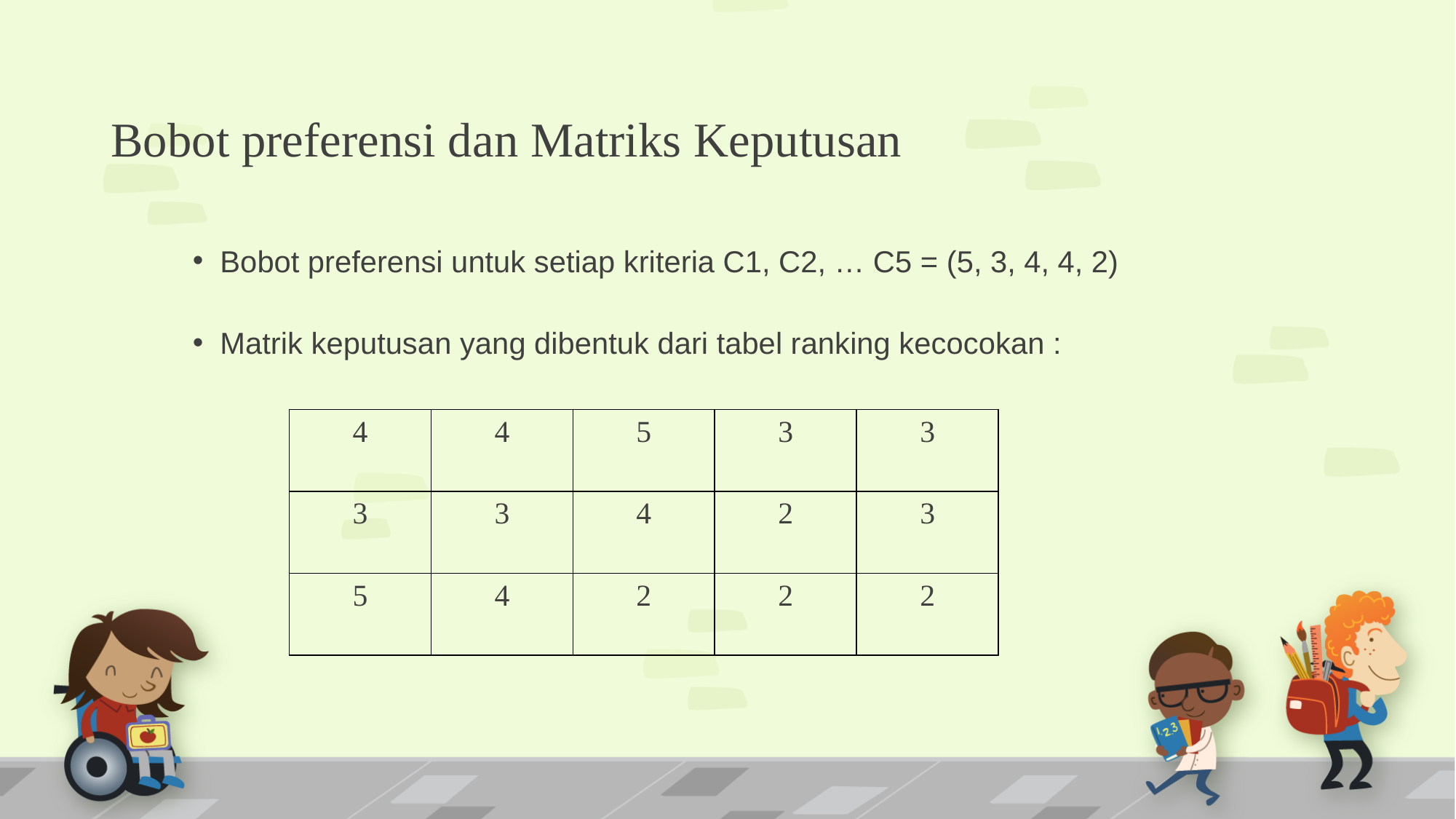

# Bobot preferensi dan Matriks Keputusan
Bobot preferensi untuk setiap kriteria C1, C2, … C5 = (5, 3, 4, 4, 2)
Matrik keputusan yang dibentuk dari tabel ranking kecocokan :
| 4 | 4 | 5 | 3 | 3 |
| --- | --- | --- | --- | --- |
| 3 | 3 | 4 | 2 | 3 |
| 5 | 4 | 2 | 2 | 2 |